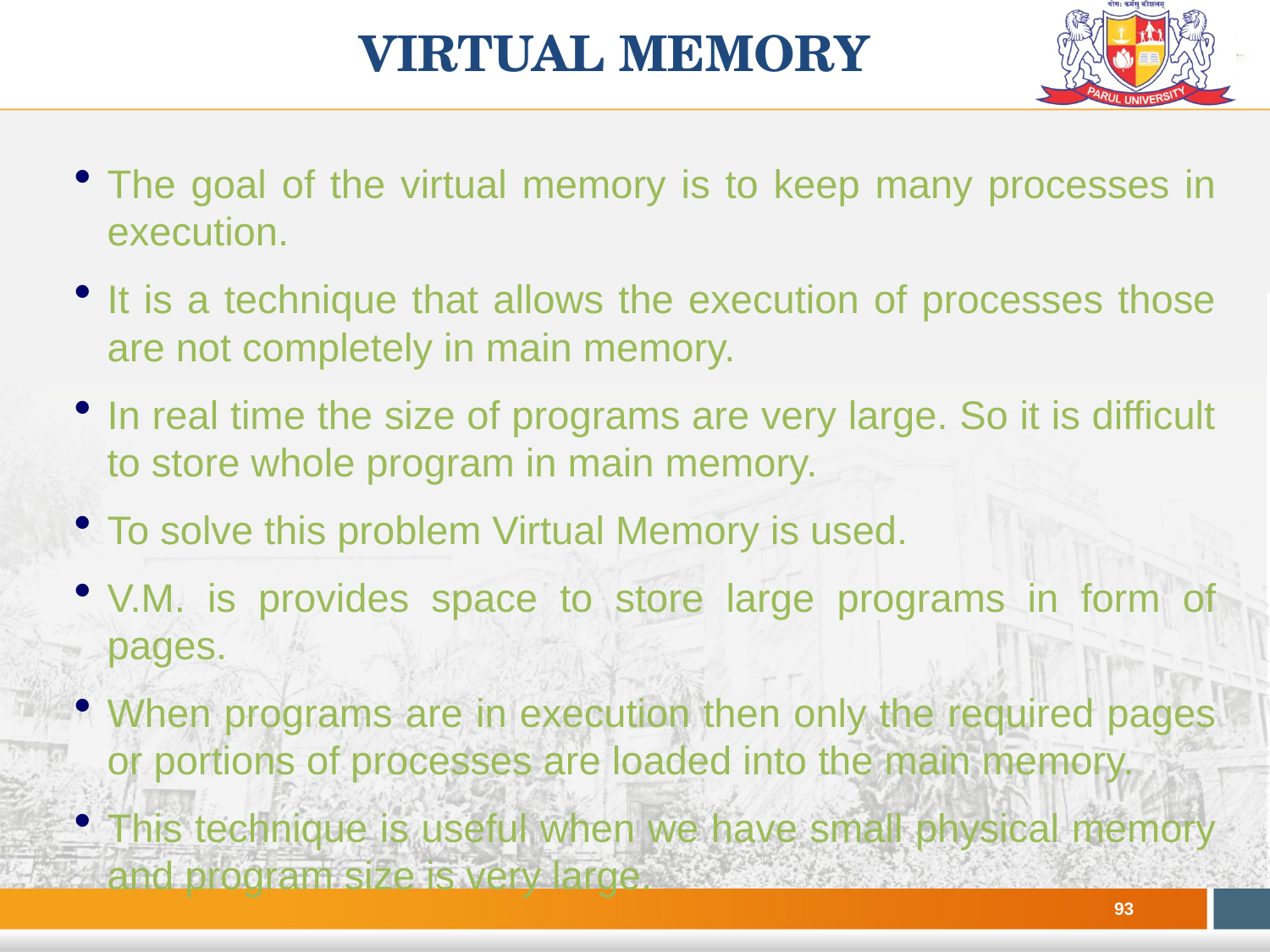

# Virtual Memory
The goal of the virtual memory is to keep many processes in execution.
It is a technique that allows the execution of processes those are not completely in main memory.
In real time the size of programs are very large. So it is difficult to store whole program in main memory.
To solve this problem Virtual Memory is used.
V.M. is provides space to store large programs in form of pages.
When programs are in execution then only the required pages or portions of processes are loaded into the main memory.
This technique is useful when we have small physical memory and program size is very large.